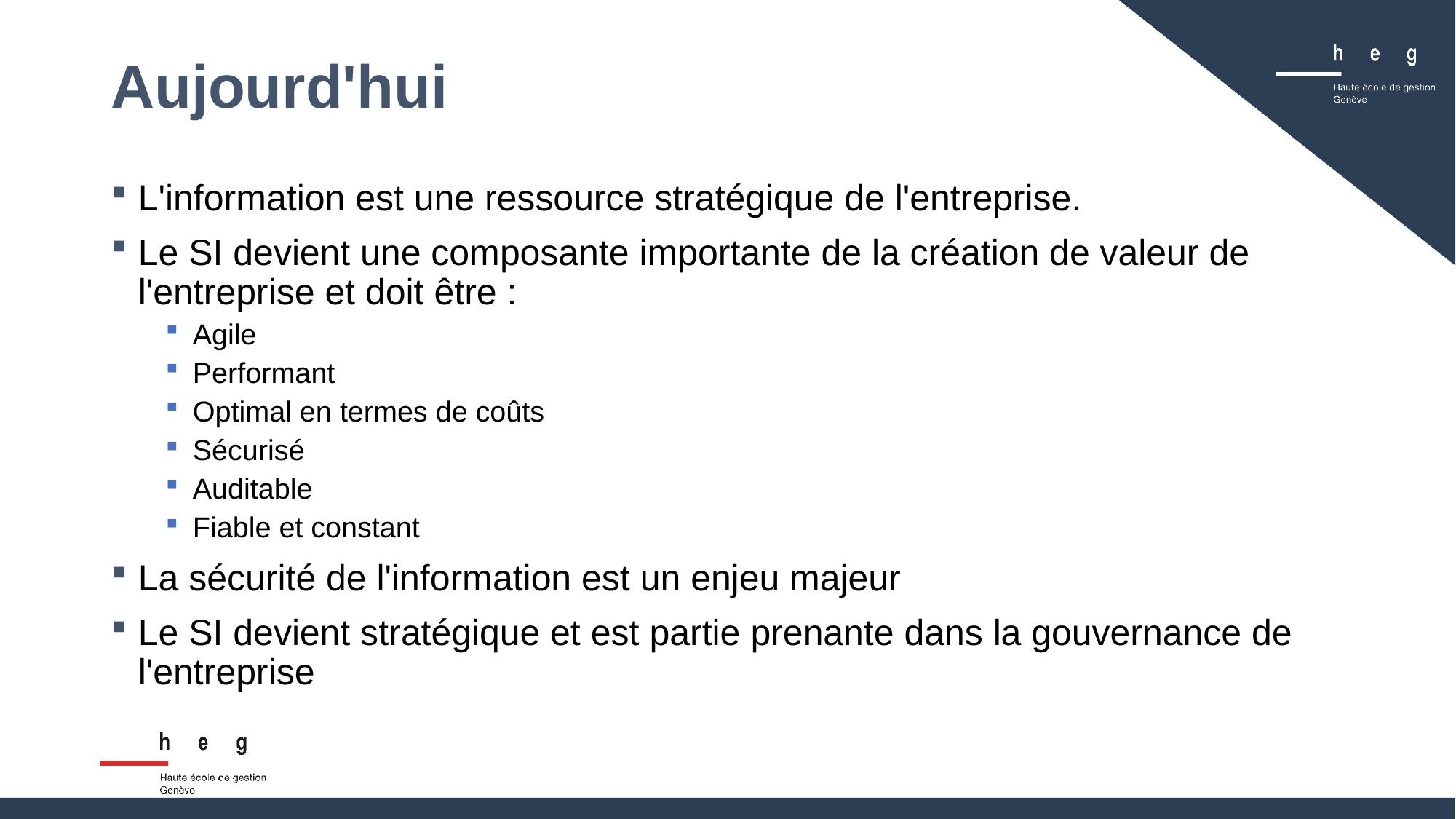

Aujourd'hui
L'information est une ressource stratégique de l'entreprise.
Le SI devient une composante importante de la création de valeur de l'entreprise et doit être :
Agile
Performant
Optimal en termes de coûts
Sécurisé
Auditable
Fiable et constant
La sécurité de l'information est un enjeu majeur
Le SI devient stratégique et est partie prenante dans la gouvernance de l'entreprise